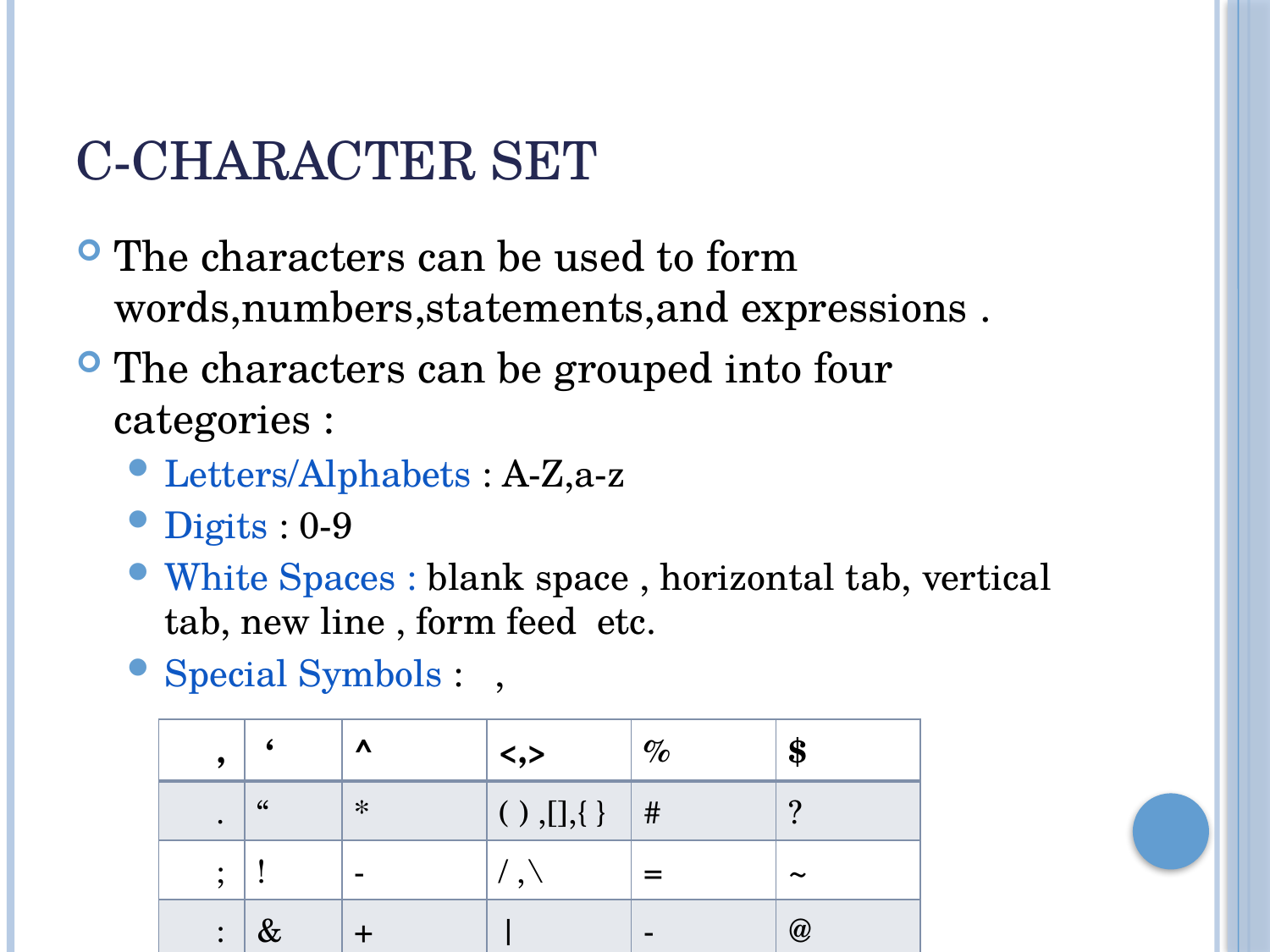

# C-Character set
The characters can be used to form words,numbers,statements,and expressions .
The characters can be grouped into four categories :
Letters/Alphabets : A-Z,a-z
Digits : 0-9
White Spaces : blank space , horizontal tab, vertical tab, new line , form feed  etc.
Special Symbols :   ,

| , | ‘ | ^ | <,> | % | $ |
| --- | --- | --- | --- | --- | --- |
| . | “ | \* | ( ) ,[],{ } | # | ? |
| ; | ! | - | / ,\ | = | ~ |
| : | & | + | | | - | @ |